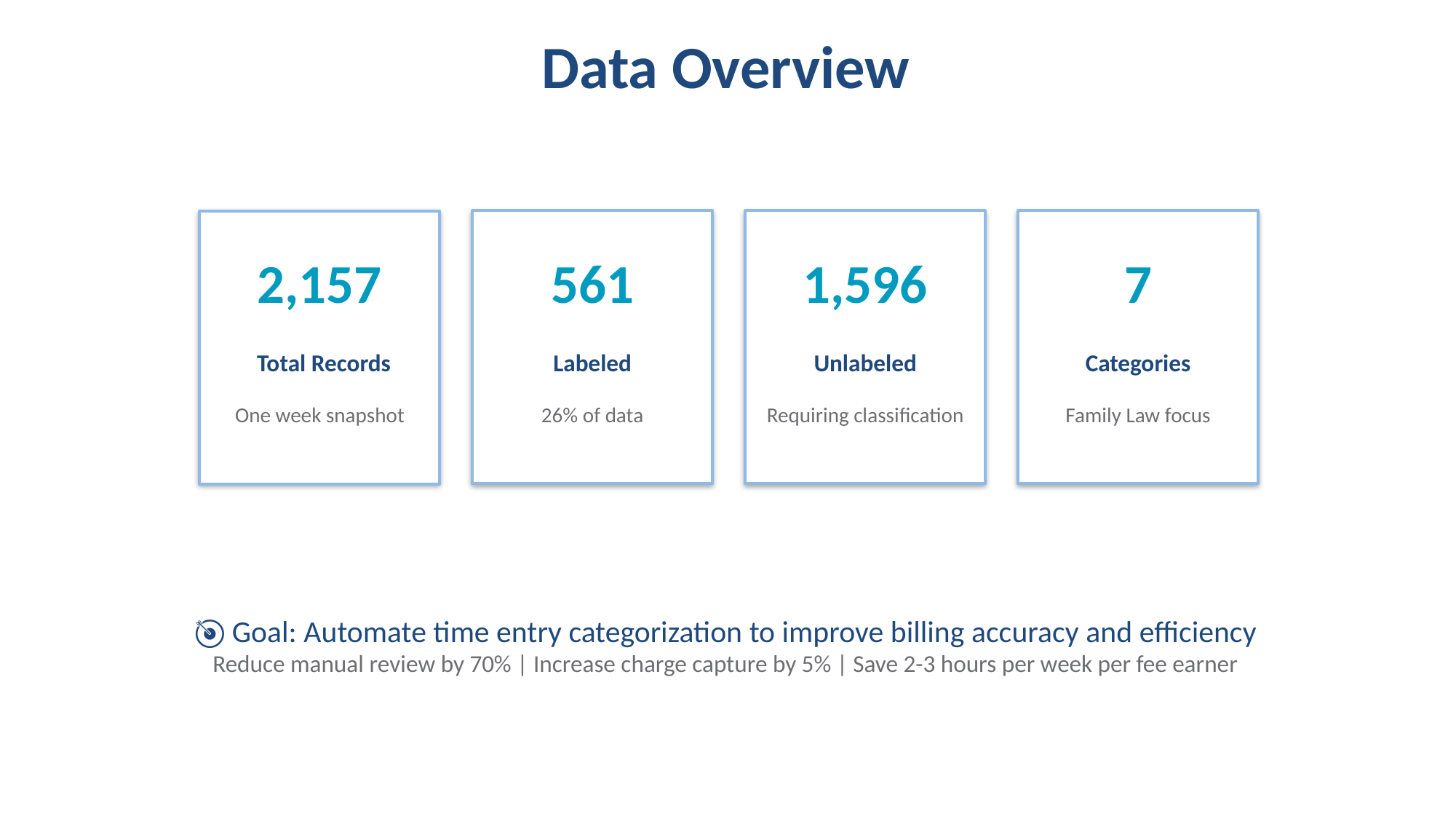

# Data Overview

2,157
561
1,596
7
Total Records
Labeled
Unlabeled
Categories
One week snapshot
26% of data
Requiring classification
Family Law focus
🎯 Goal: Automate time entry categorization to improve billing accuracy and efficiency
Reduce manual review by 70% | Increase charge capture by 5% | Save 2-3 hours per week per fee earner